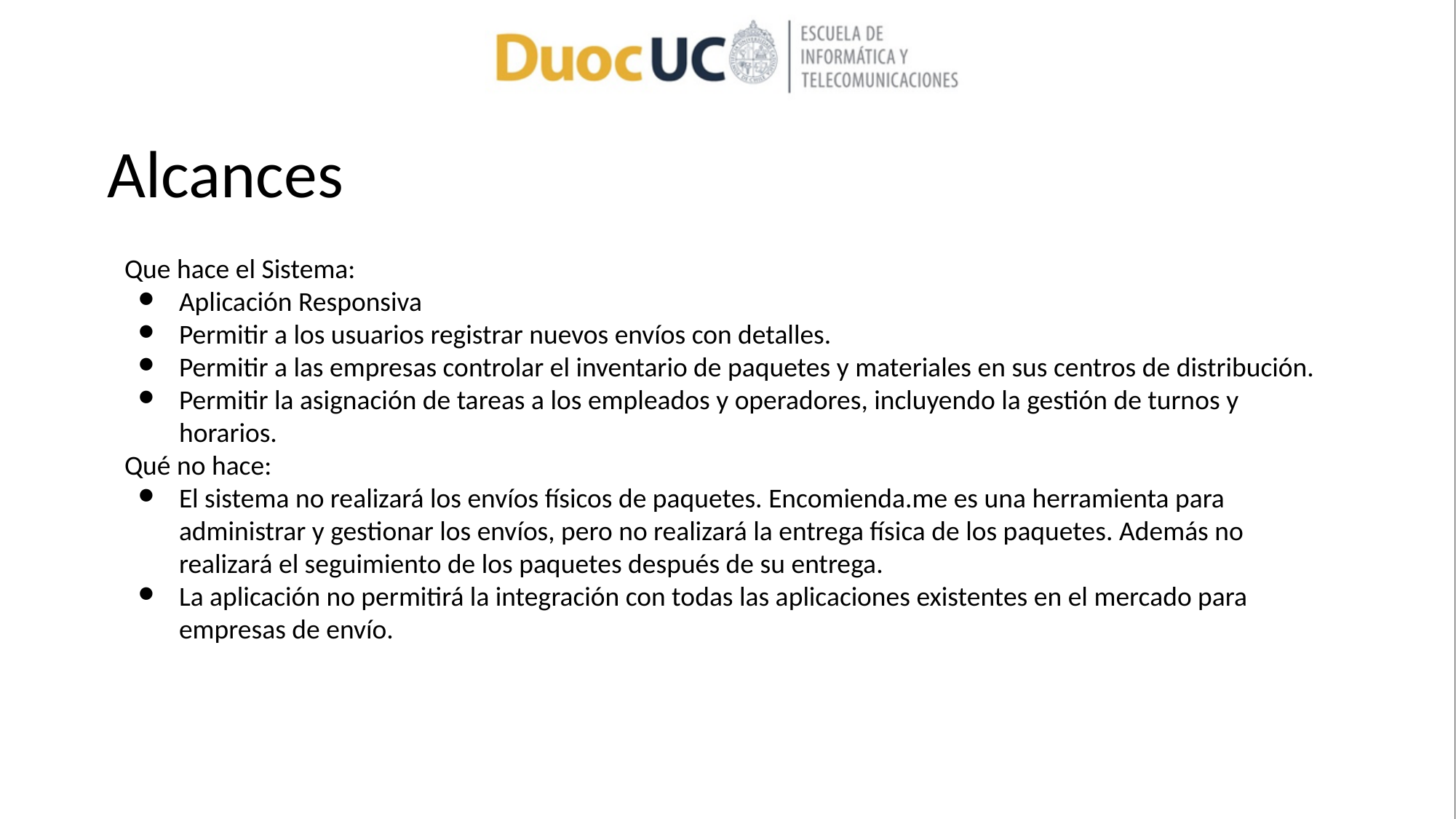

# Alcances
Que hace el Sistema:
Aplicación Responsiva
Permitir a los usuarios registrar nuevos envíos con detalles.
Permitir a las empresas controlar el inventario de paquetes y materiales en sus centros de distribución.
Permitir la asignación de tareas a los empleados y operadores, incluyendo la gestión de turnos y horarios.
Qué no hace:
El sistema no realizará los envíos físicos de paquetes. Encomienda.me es una herramienta para administrar y gestionar los envíos, pero no realizará la entrega física de los paquetes. Además no realizará el seguimiento de los paquetes después de su entrega.
La aplicación no permitirá la integración con todas las aplicaciones existentes en el mercado para empresas de envío.